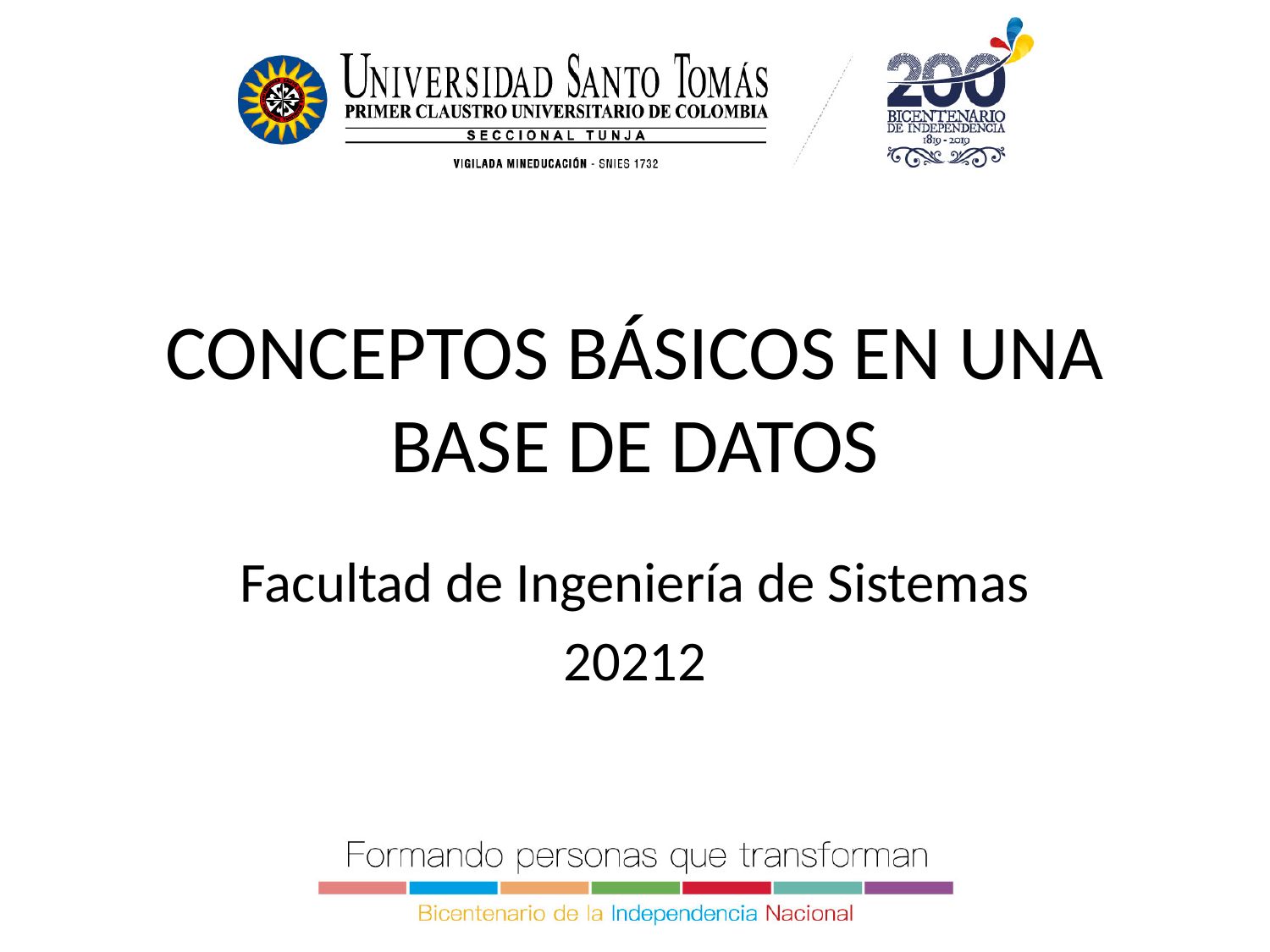

CONCEPTOS BÁSICOS EN UNA BASE DE DATOS
Facultad de Ingeniería de Sistemas
20212